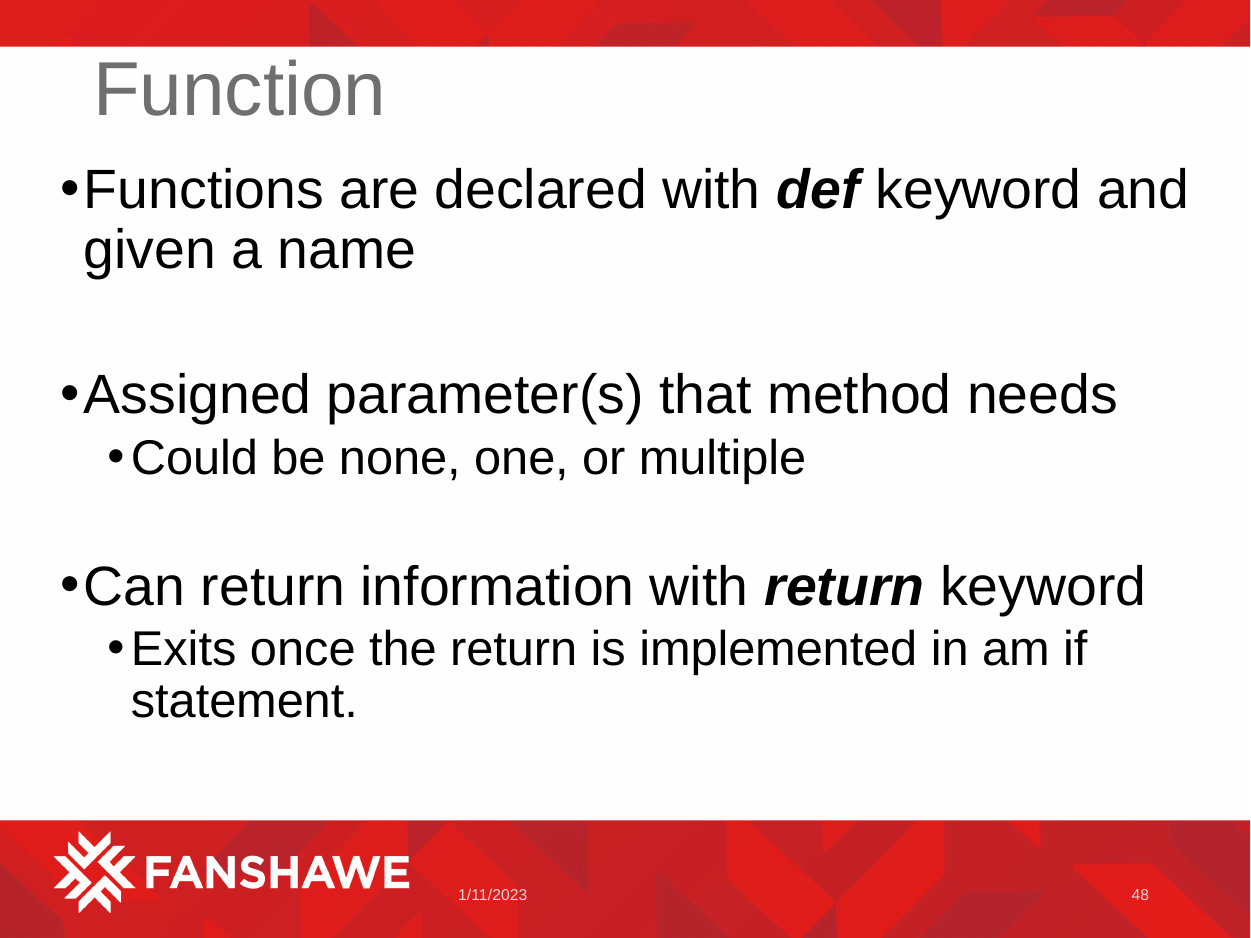

# Function
Functions are declared with def keyword and given a name

Assigned parameter(s) that method needs
Could be none, one, or multiple

Can return information with return keyword
Exits once the return is implemented in am if statement.
1/11/2023
48